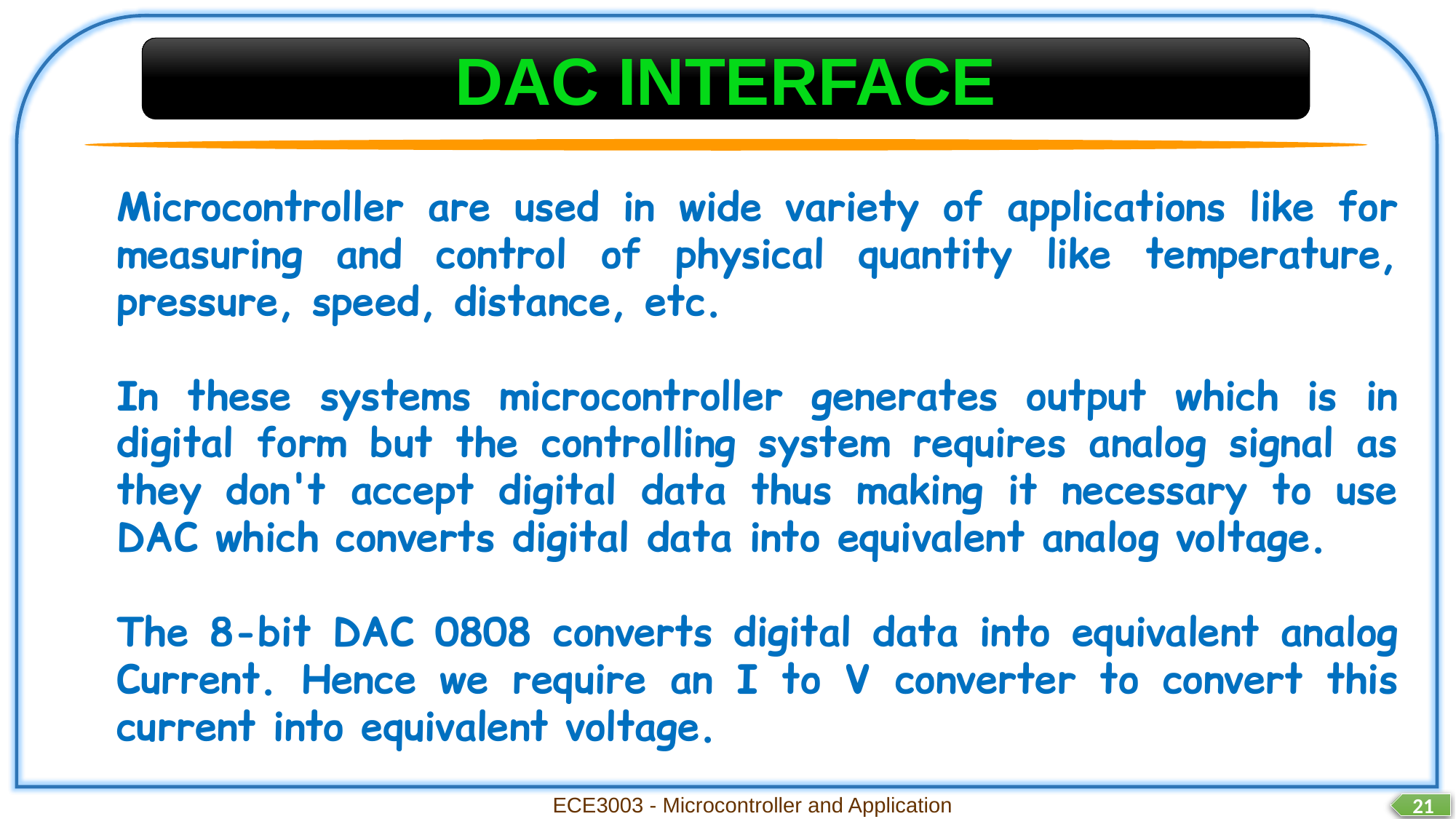

DAC INTERFACE

Microcontroller are used in wide variety of applications like for measuring and control of physical quantity like temperature, pressure, speed, distance, etc.

In these systems microcontroller generates output which is in digital form but the controlling system requires analog signal as they don't accept digital data thus making it necessary to use DAC which converts digital data into equivalent analog voltage.

The 8-bit DAC 0808 converts digital data into equivalent analog Current. Hence we require an I to V converter to convert this current into equivalent voltage.
ECE3003 - Microcontroller and Application
21